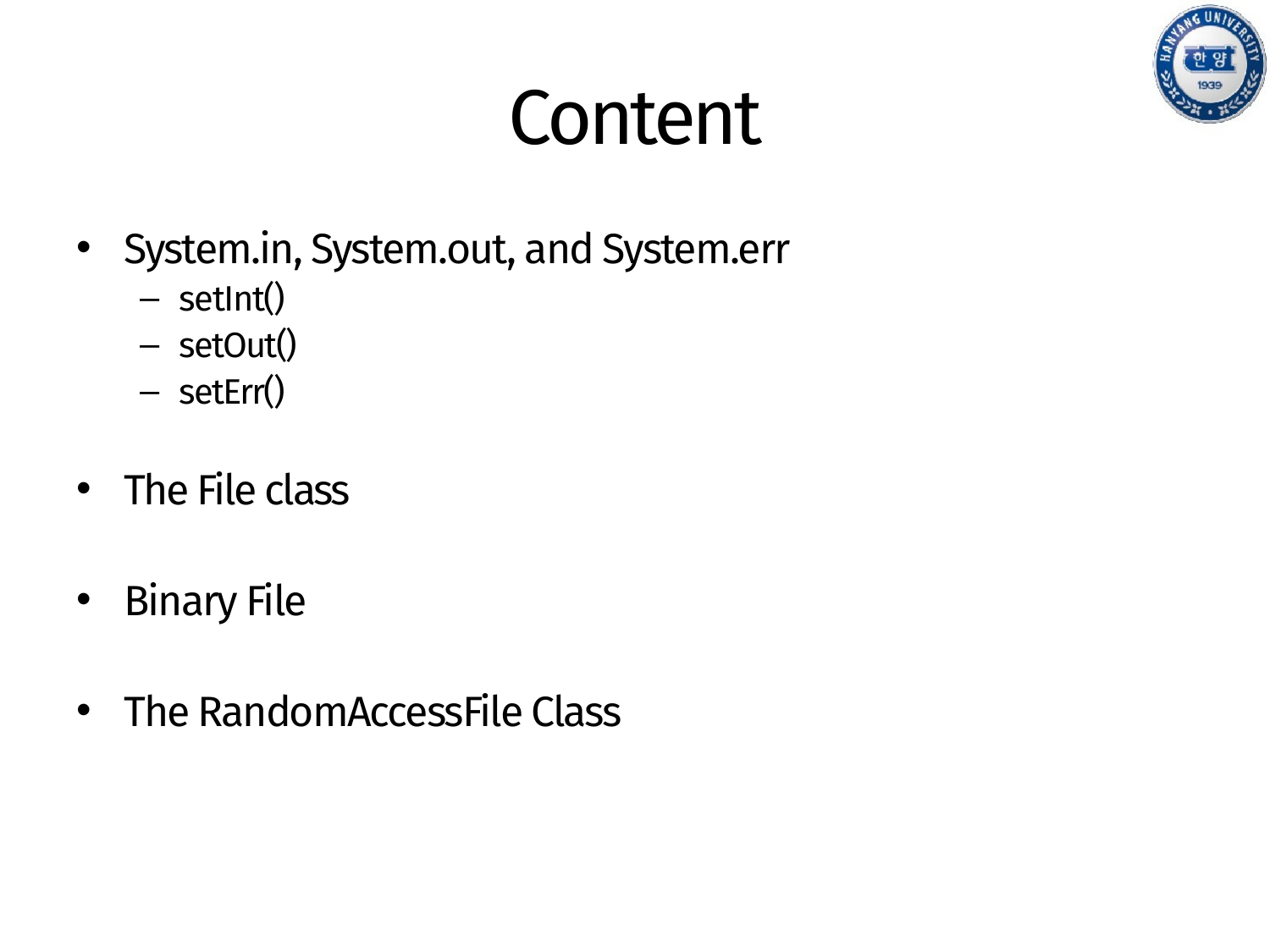

# Content
System.in, System.out, and System.err
setInt()
setOut()
setErr()

The File class

Binary File

The RandomAccessFile Class